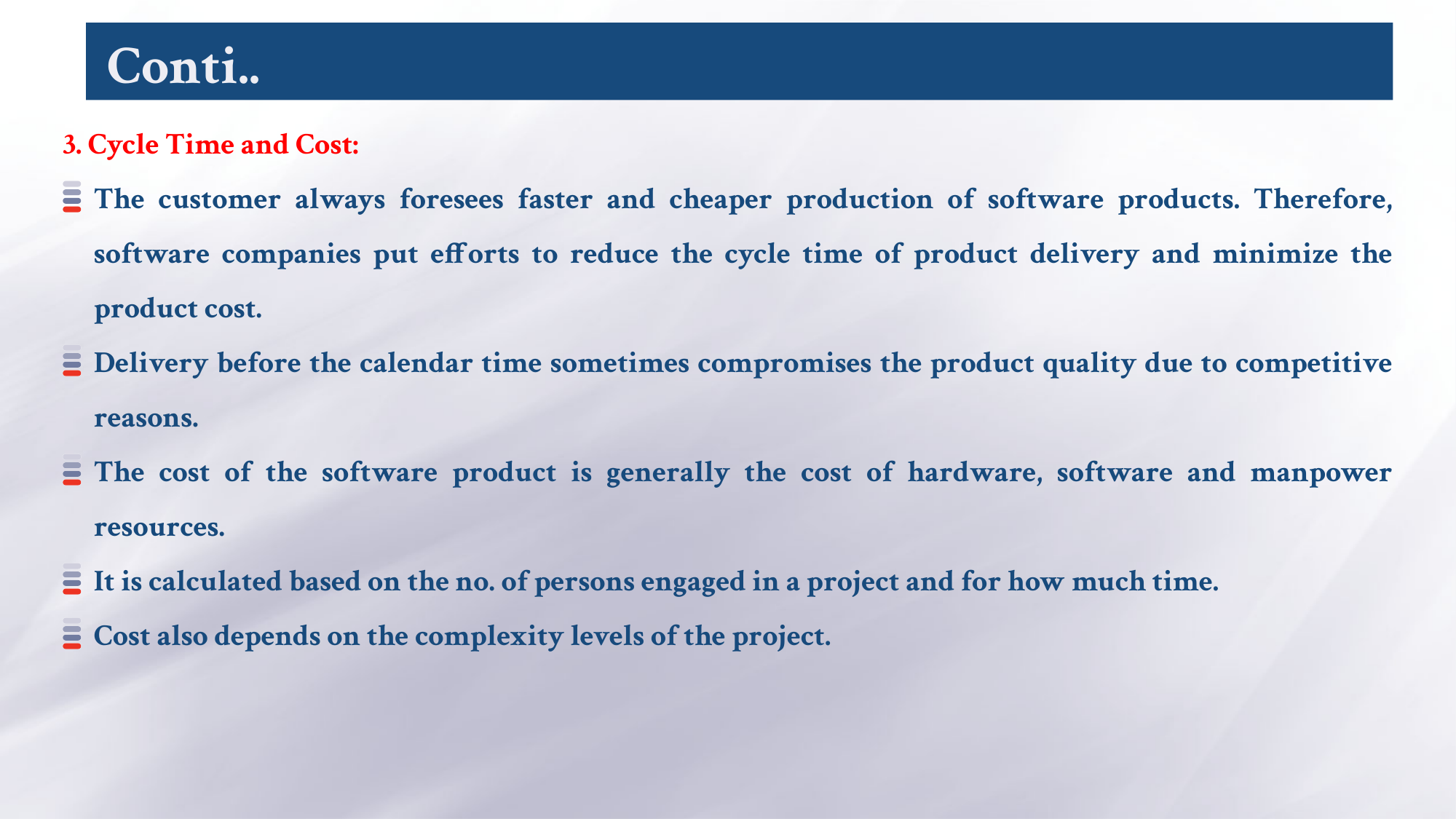

# Conti..
3. Cycle Time and Cost:
The customer always foresees faster and cheaper production of software products. Therefore, software companies put efforts to reduce the cycle time of product delivery and minimize the product cost.
Delivery before the calendar time sometimes compromises the product quality due to competitive reasons.
The cost of the software product is generally the cost of hardware, software and manpower resources.
It is calculated based on the no. of persons engaged in a project and for how much time.
Cost also depends on the complexity levels of the project.